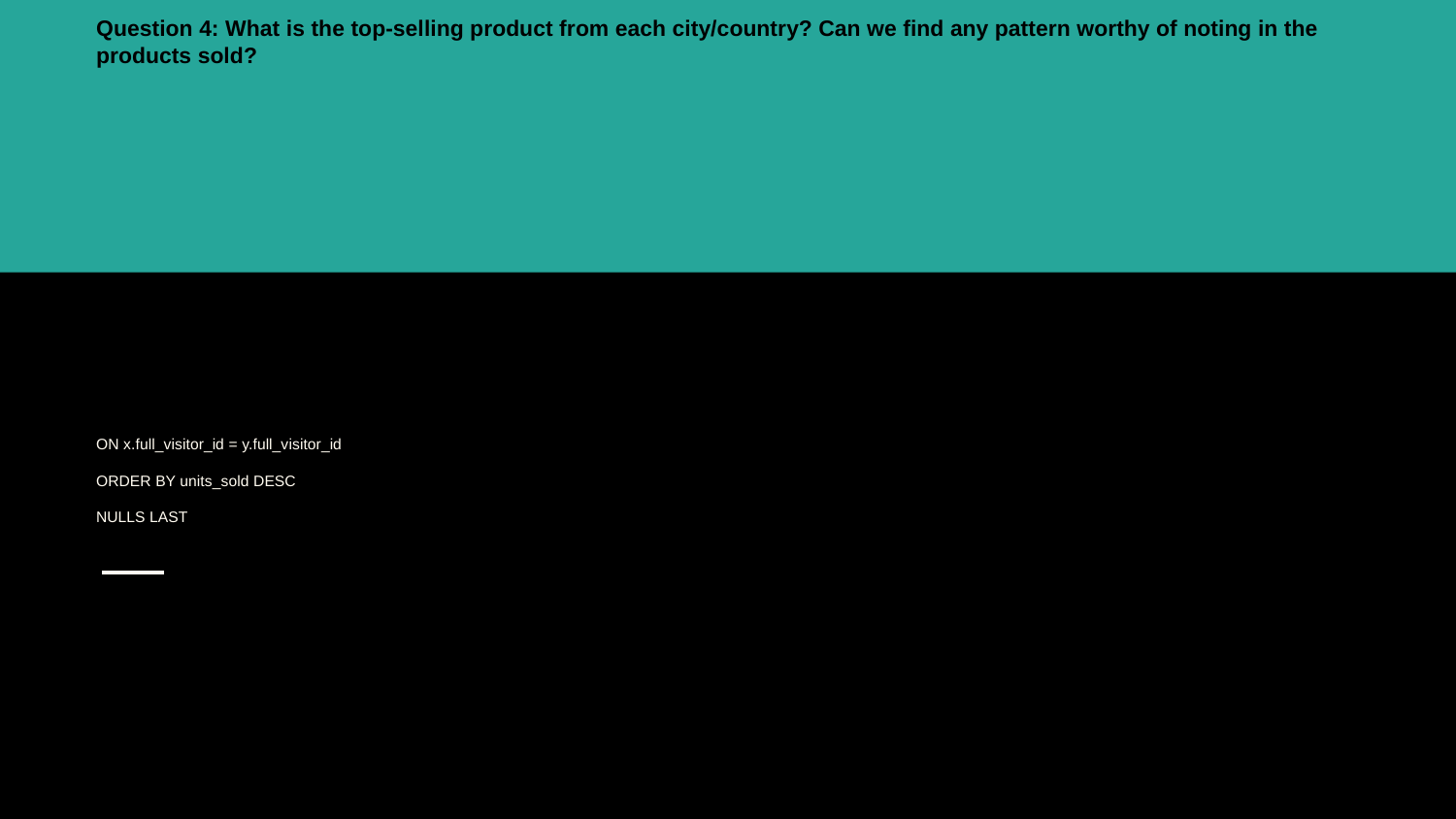

Question 4: What is the top-selling product from each city/country? Can we find any pattern worthy of noting in the products sold?
# SELECT country, city, x.product_sku, y.units_sold, x.full_visitor_id, x.v2_product_name
FROM all_sessions x
LEFT JOIN analytics y
ON x.full_visitor_id = y.full_visitor_id
ORDER BY units_sold DESC
NULLS LAST